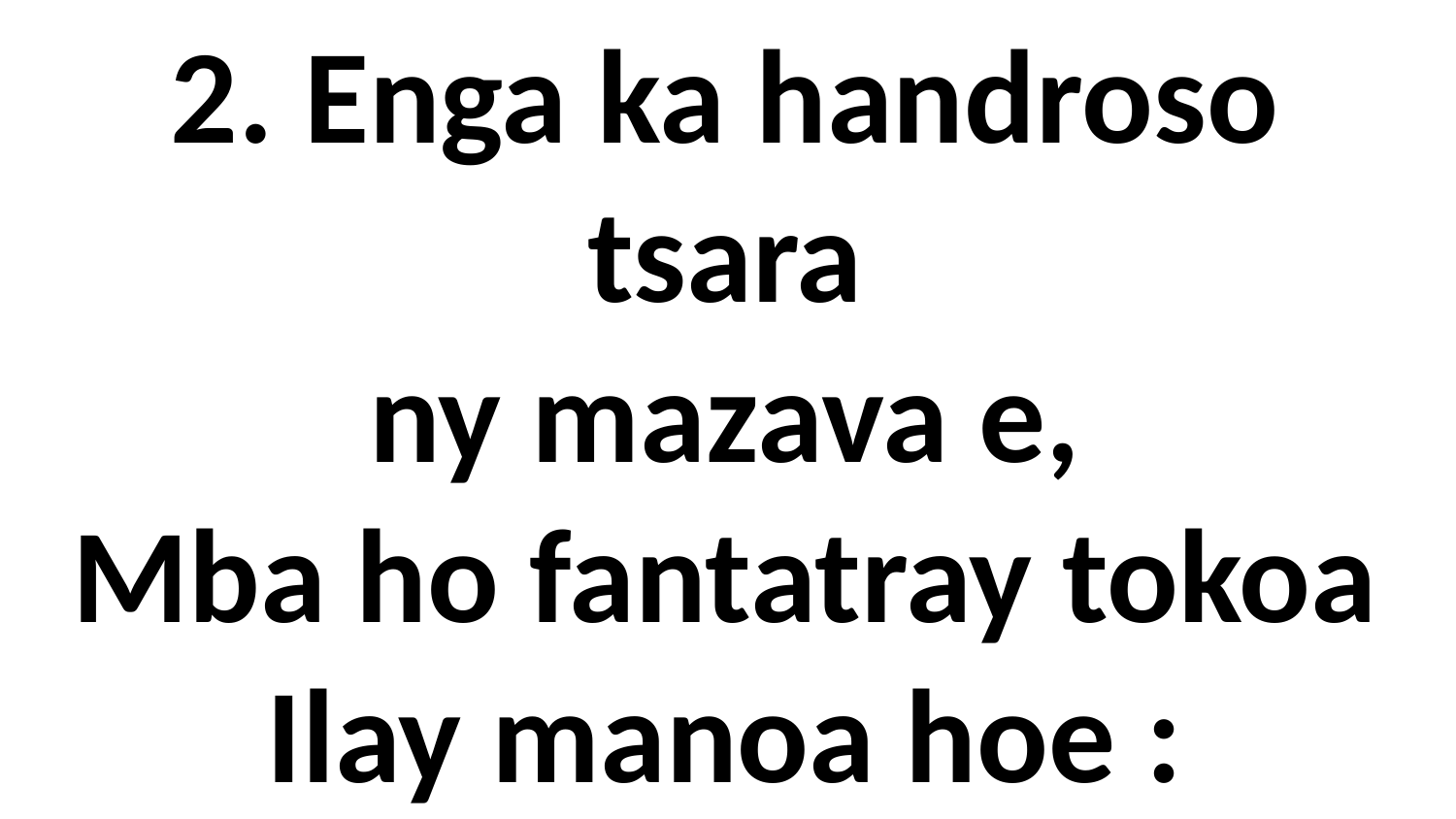

# 2. Enga ka handroso tsara ny mazava e, Mba ho fantatray tokoa Ilay manoa hoe :